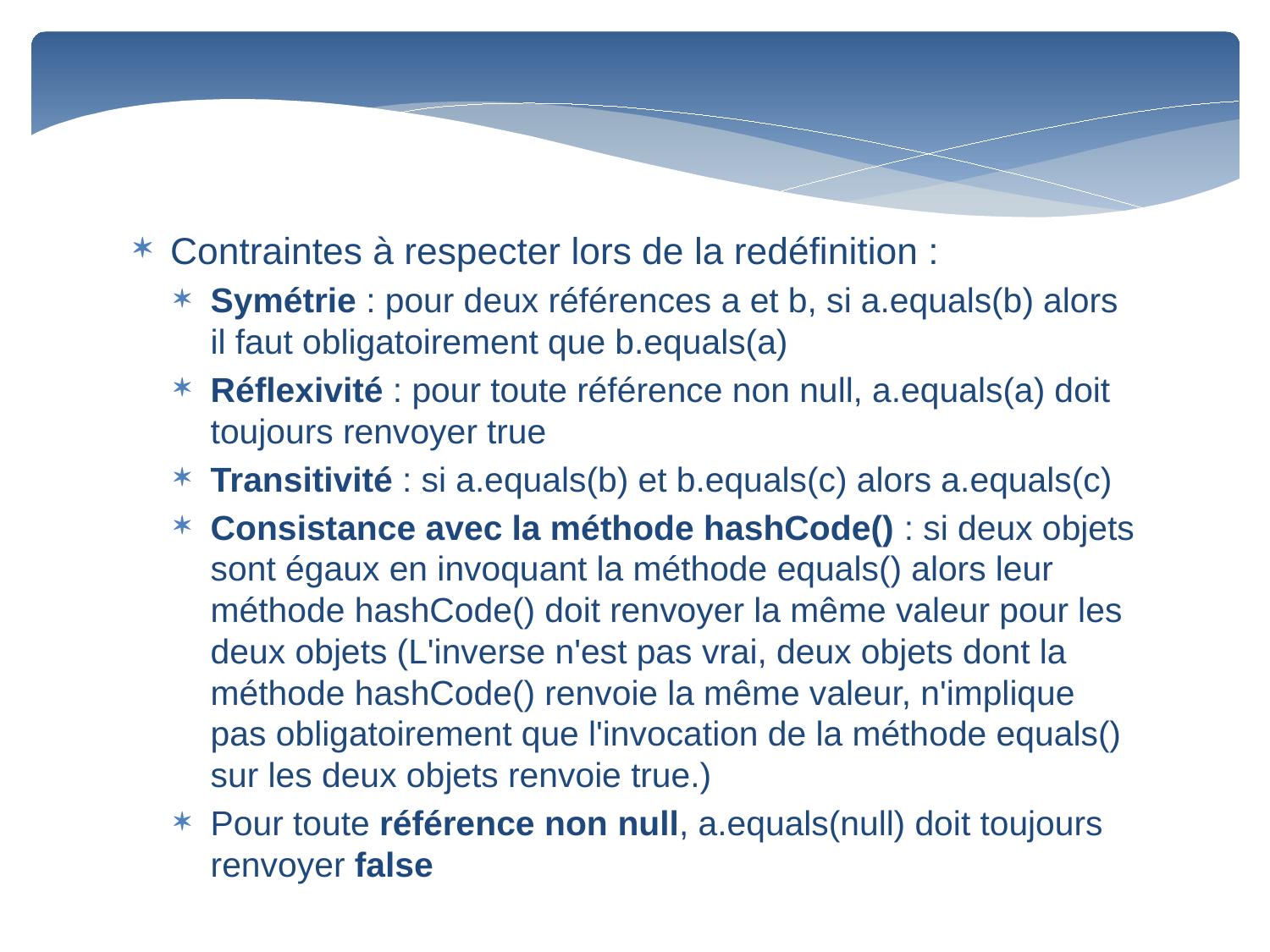

Contraintes à respecter lors de la redéfinition :
Symétrie : pour deux références a et b, si a.equals(b) alors il faut obligatoirement que b.equals(a)
Réflexivité : pour toute référence non null, a.equals(a) doit toujours renvoyer true
Transitivité : si a.equals(b) et b.equals(c) alors a.equals(c)
Consistance avec la méthode hashCode() : si deux objets sont égaux en invoquant la méthode equals() alors leur méthode hashCode() doit renvoyer la même valeur pour les deux objets (L'inverse n'est pas vrai, deux objets dont la méthode hashCode() renvoie la même valeur, n'implique pas obligatoirement que l'invocation de la méthode equals() sur les deux objets renvoie true.)
Pour toute référence non null, a.equals(null) doit toujours renvoyer false